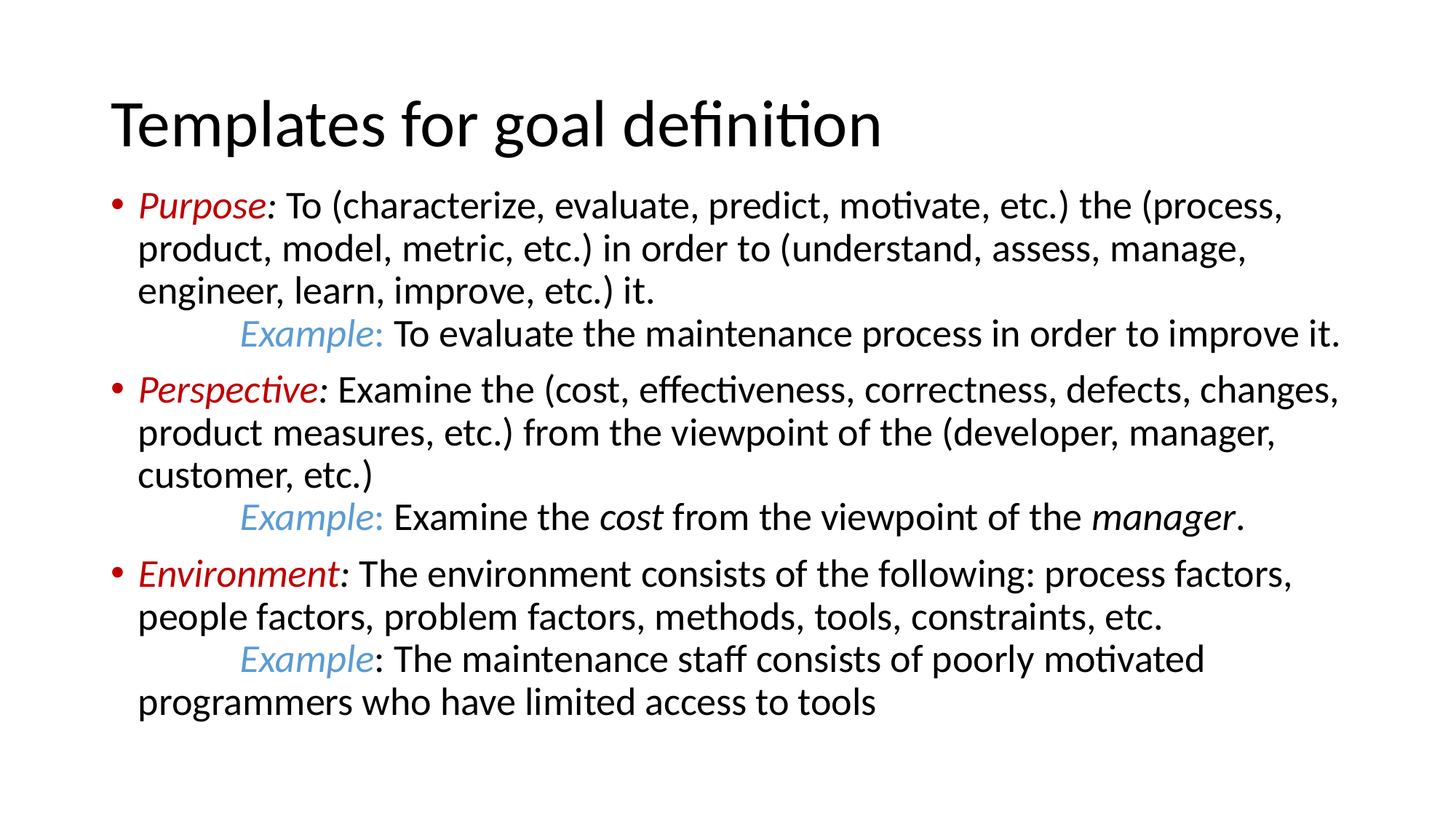

# Templates for goal definition
Purpose: To (characterize, evaluate, predict, motivate, etc.) the (process, product, model, metric, etc.) in order to (understand, assess, manage, engineer, learn, improve, etc.) it.
	Example: To evaluate the maintenance process in order to improve it.
Perspective: Examine the (cost, eﬀectiveness, correctness, defects, changes, product measures, etc.) from the viewpoint of the (developer, manager, customer, etc.)
	Example: Examine the cost from the viewpoint of the manager.
Environment: The environment consists of the following: process factors, people factors, problem factors, methods, tools, constraints, etc.
	Example: The maintenance staﬀ consists of poorly motivated programmers who have limited access to tools